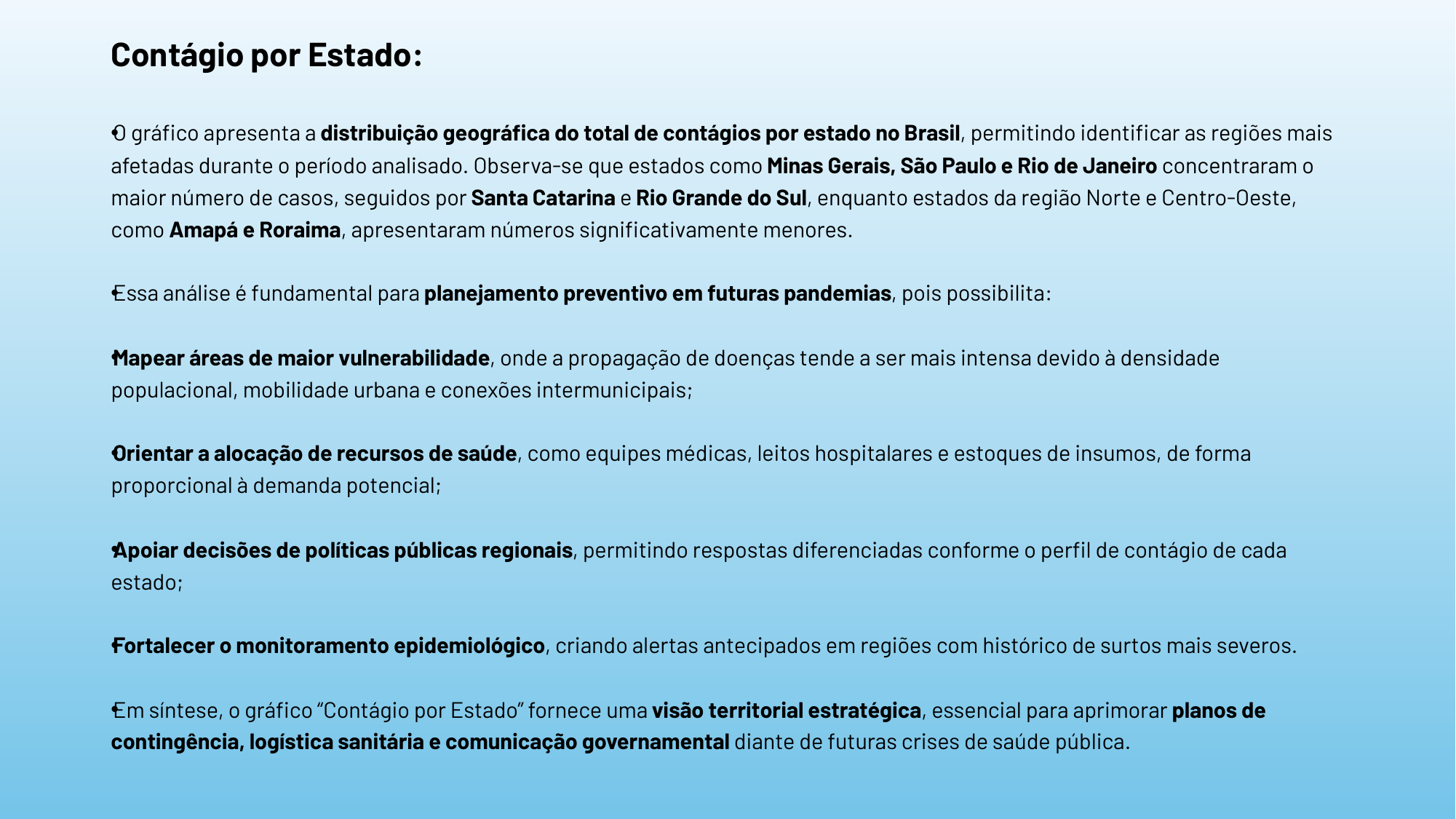

Contágio por Estado:

O gráfico apresenta a distribuição geográfica do total de contágios por estado no Brasil, permitindo identificar as regiões mais afetadas durante o período analisado. Observa-se que estados como Minas Gerais, São Paulo e Rio de Janeiro concentraram o maior número de casos, seguidos por Santa Catarina e Rio Grande do Sul, enquanto estados da região Norte e Centro-Oeste, como Amapá e Roraima, apresentaram números significativamente menores.

Essa análise é fundamental para planejamento preventivo em futuras pandemias, pois possibilita:

Mapear áreas de maior vulnerabilidade, onde a propagação de doenças tende a ser mais intensa devido à densidade populacional, mobilidade urbana e conexões intermunicipais;

Orientar a alocação de recursos de saúde, como equipes médicas, leitos hospitalares e estoques de insumos, de forma proporcional à demanda potencial;

Apoiar decisões de políticas públicas regionais, permitindo respostas diferenciadas conforme o perfil de contágio de cada estado;

Fortalecer o monitoramento epidemiológico, criando alertas antecipados em regiões com histórico de surtos mais severos.

Em síntese, o gráfico “Contágio por Estado” fornece uma visão territorial estratégica, essencial para aprimorar planos de contingência, logística sanitária e comunicação governamental diante de futuras crises de saúde pública.